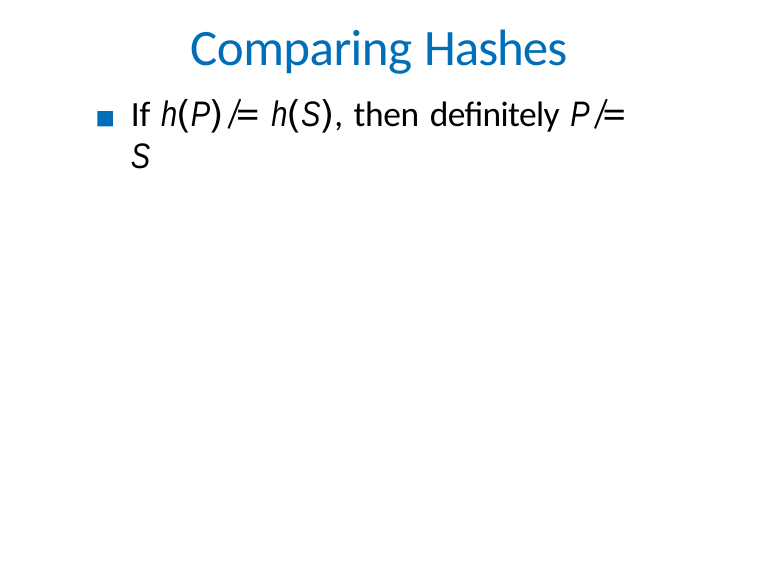

Comparing Hashes
If h(P) ̸= h(S), then definitely P ̸= S